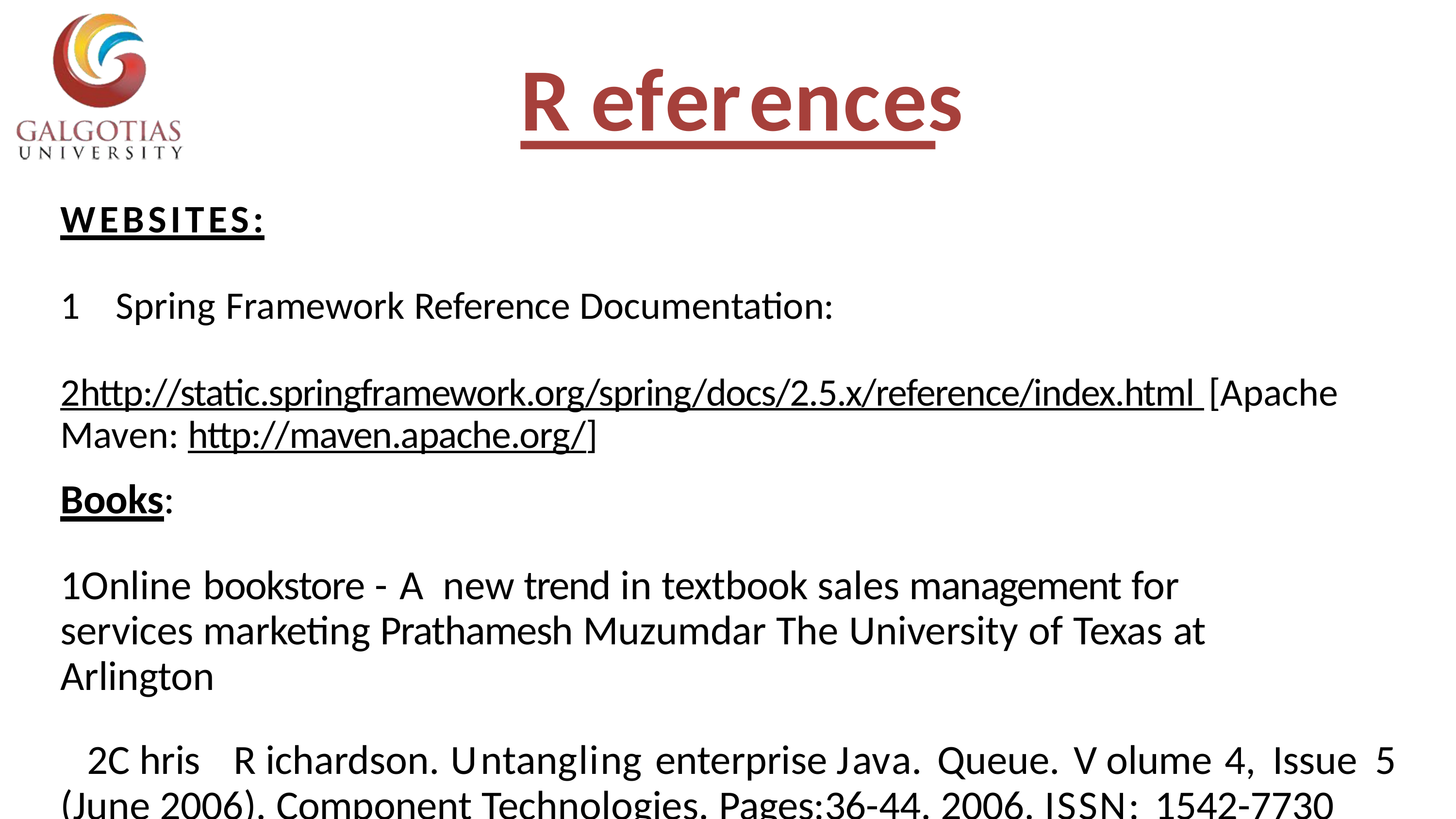

# R eferences

WEBSITES:
Spring Framework Reference Documentation:
2http://static.springframework.org/spring/docs/2.5.x/reference/index.html [Apache Maven: http://maven.apache.org/]
Books:
1Online bookstore - A	new trend in textbook sales management for services marketing Prathamesh Muzumdar The University of Texas at Arlington
C hris	R ichardson.	Untangling	enterprise	Java.	Queue.	V olume	4,	Issue	5 (June 2006). Component Technologies. Pages:36-44. 2006. ISSN: 1542-7730